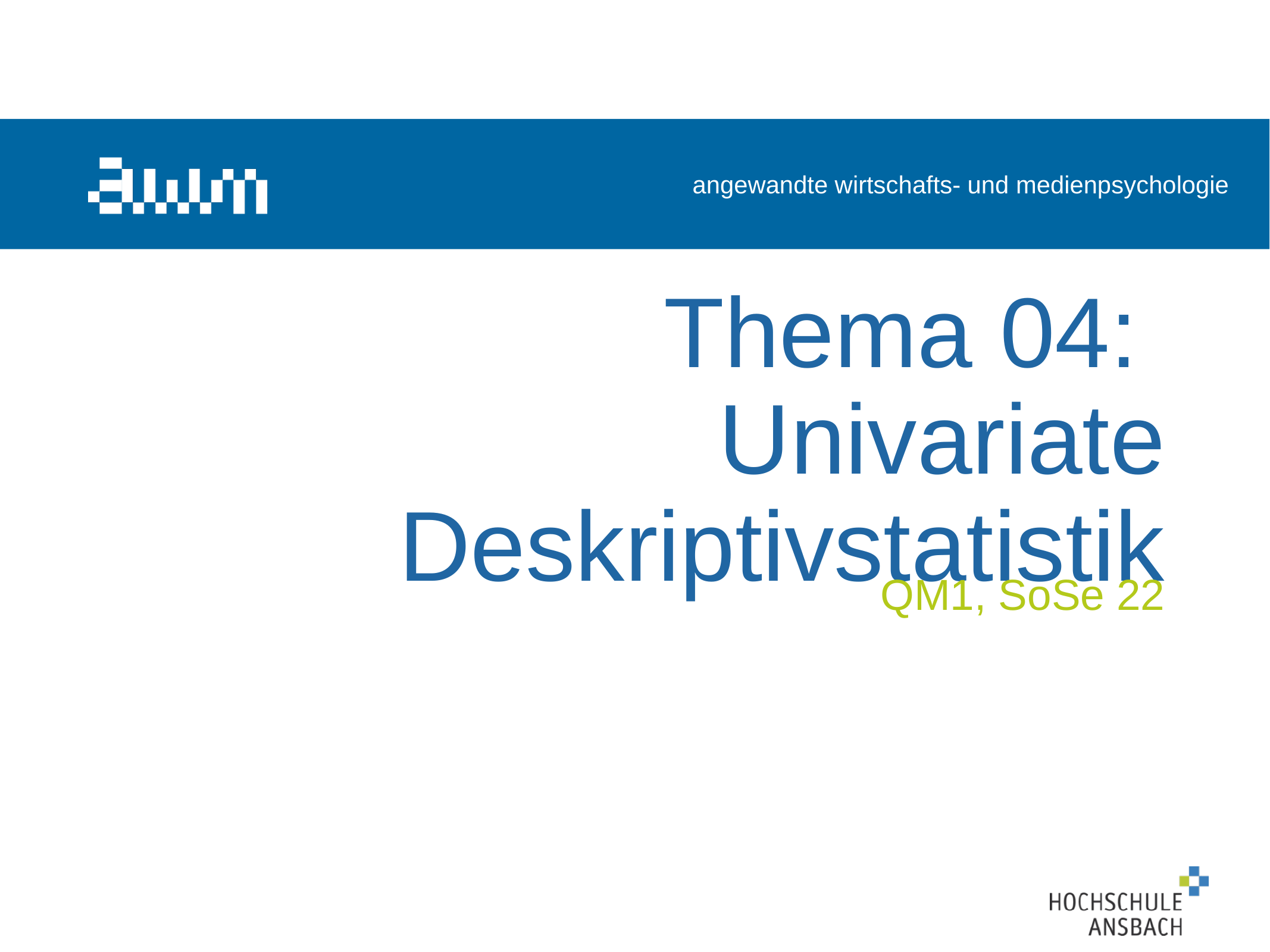

# Thema 04: Univariate Deskriptivstatistik
QM1, SoSe 22